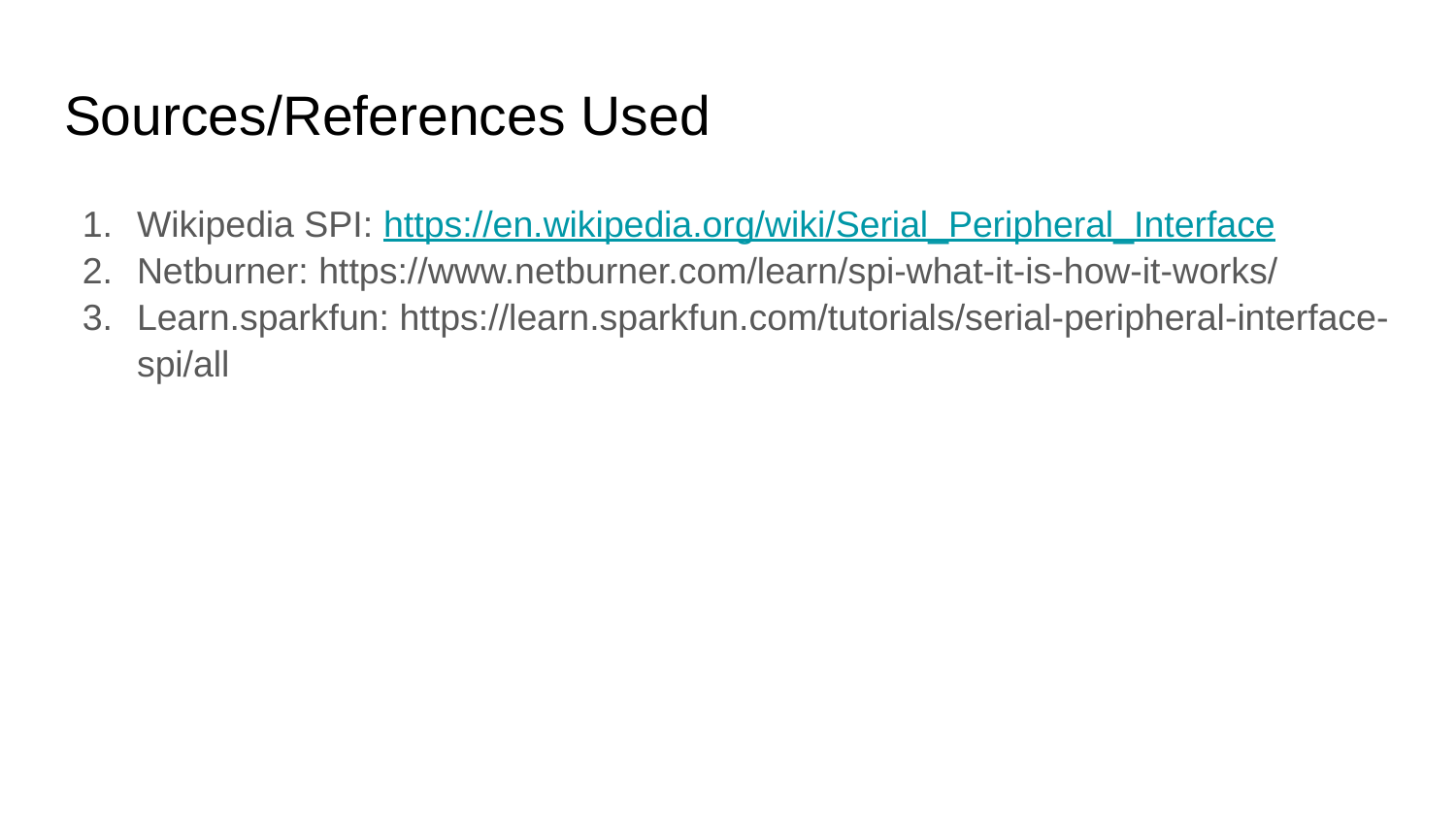

# Sources/References Used
Wikipedia SPI: https://en.wikipedia.org/wiki/Serial_Peripheral_Interface
Netburner: https://www.netburner.com/learn/spi-what-it-is-how-it-works/
Learn.sparkfun: https://learn.sparkfun.com/tutorials/serial-peripheral-interface-spi/all